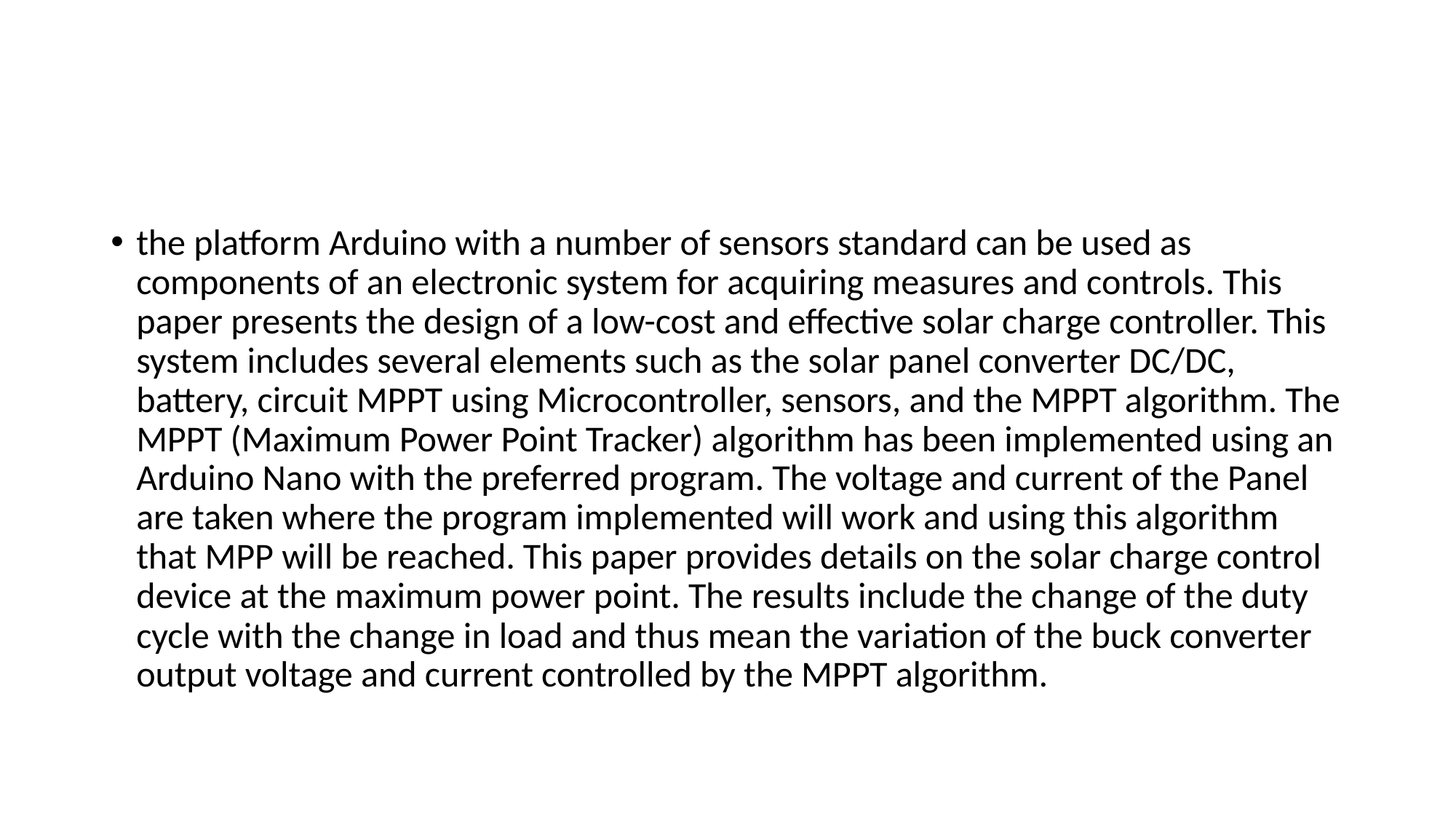

#
the platform Arduino with a number of sensors standard can be used as components of an electronic system for acquiring measures and controls. This paper presents the design of a low-cost and effective solar charge controller. This system includes several elements such as the solar panel converter DC/DC, battery, circuit MPPT using Microcontroller, sensors, and the MPPT algorithm. The MPPT (Maximum Power Point Tracker) algorithm has been implemented using an Arduino Nano with the preferred program. The voltage and current of the Panel are taken where the program implemented will work and using this algorithm that MPP will be reached. This paper provides details on the solar charge control device at the maximum power point. The results include the change of the duty cycle with the change in load and thus mean the variation of the buck converter output voltage and current controlled by the MPPT algorithm.